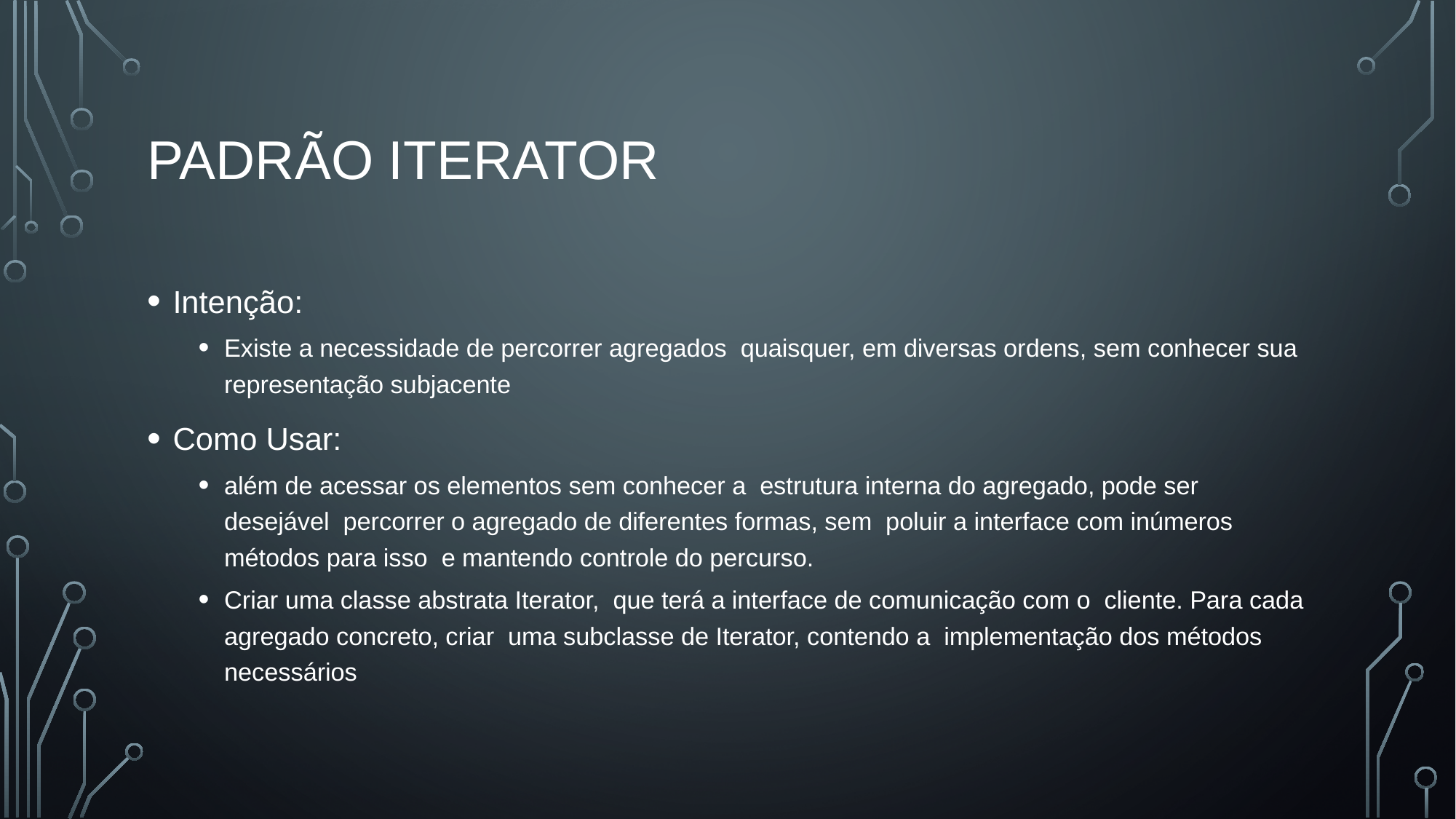

# PADRÃO ITERATOR
Intenção:
Existe a necessidade de percorrer agregados  quaisquer, em diversas ordens, sem conhecer sua  representação subjacente
Como Usar:
além de acessar os elementos sem conhecer a  estrutura interna do agregado, pode ser desejável  percorrer o agregado de diferentes formas, sem  poluir a interface com inúmeros métodos para isso  e mantendo controle do percurso.
Criar uma classe abstrata Iterator,  que terá a interface de comunicação com o  cliente. Para cada agregado concreto, criar  uma subclasse de Iterator, contendo a  implementação dos métodos necessários